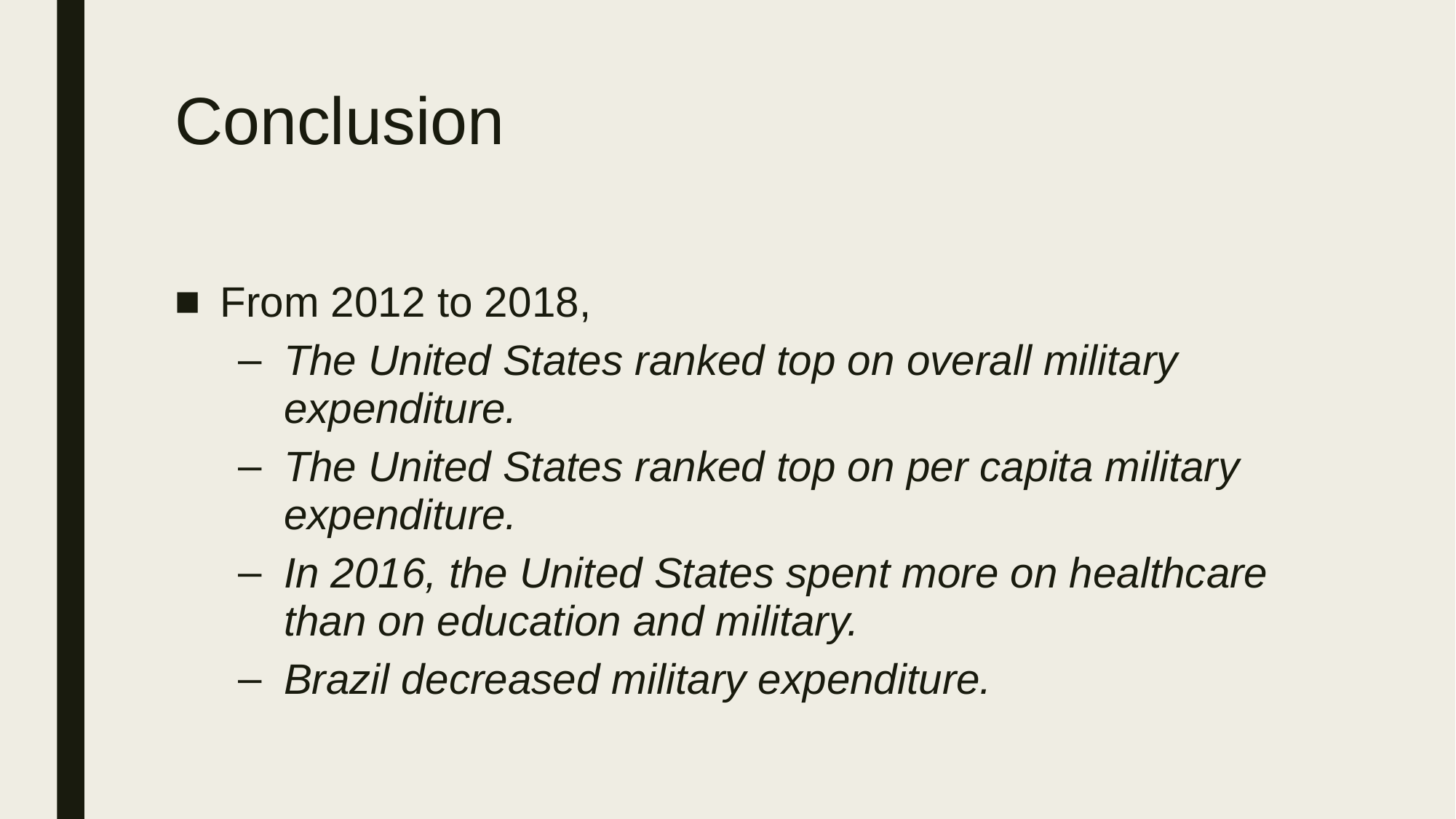

# Conclusion
From 2012 to 2018,
The United States ranked top on overall military expenditure.
The United States ranked top on per capita military expenditure.
In 2016, the United States spent more on healthcare than on education and military.
Brazil decreased military expenditure.